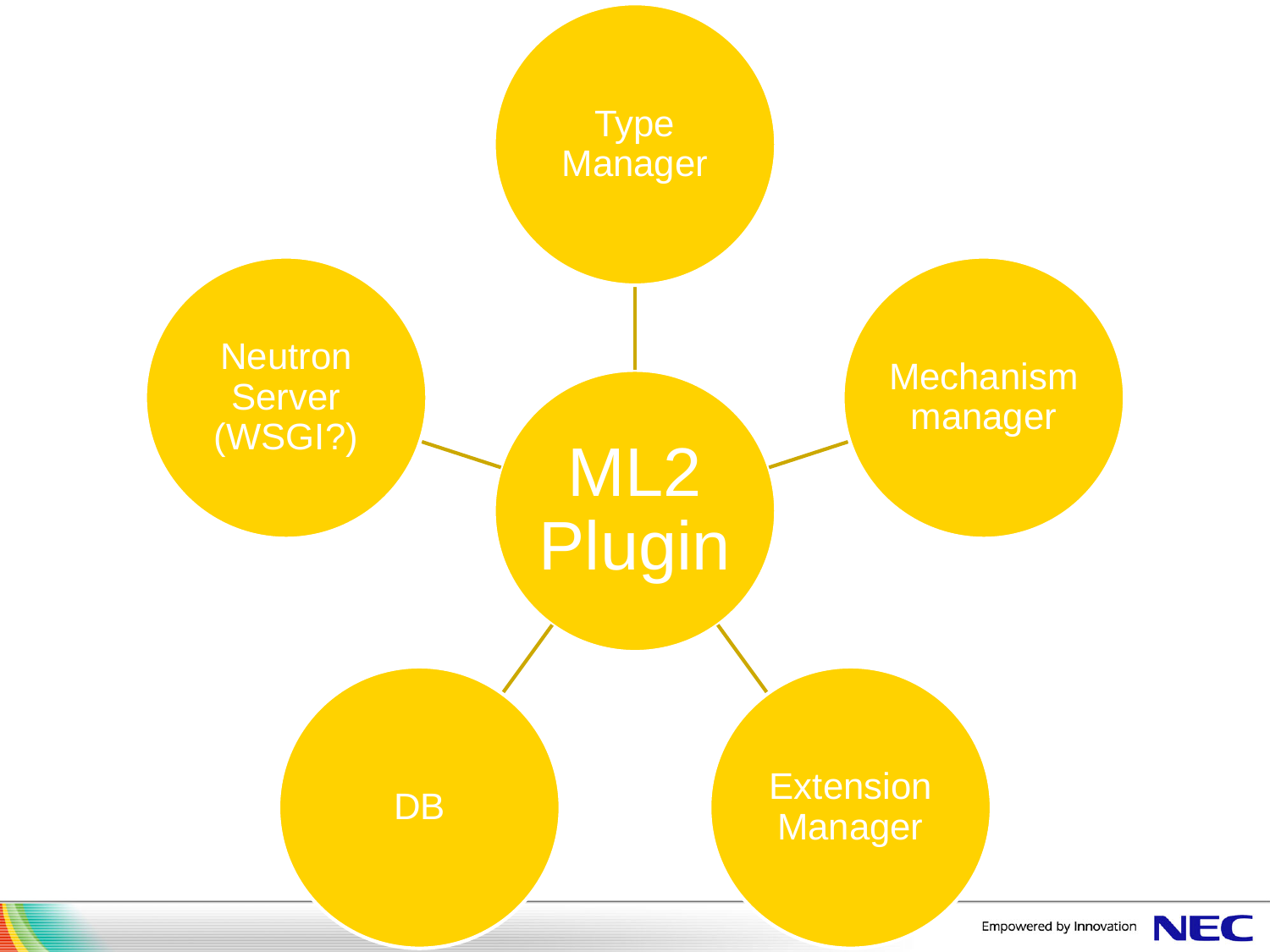

ML2 Plugin

Type Manager

Mechanism manager

Extension Manager

DB

Neutron Server (WSGI?)